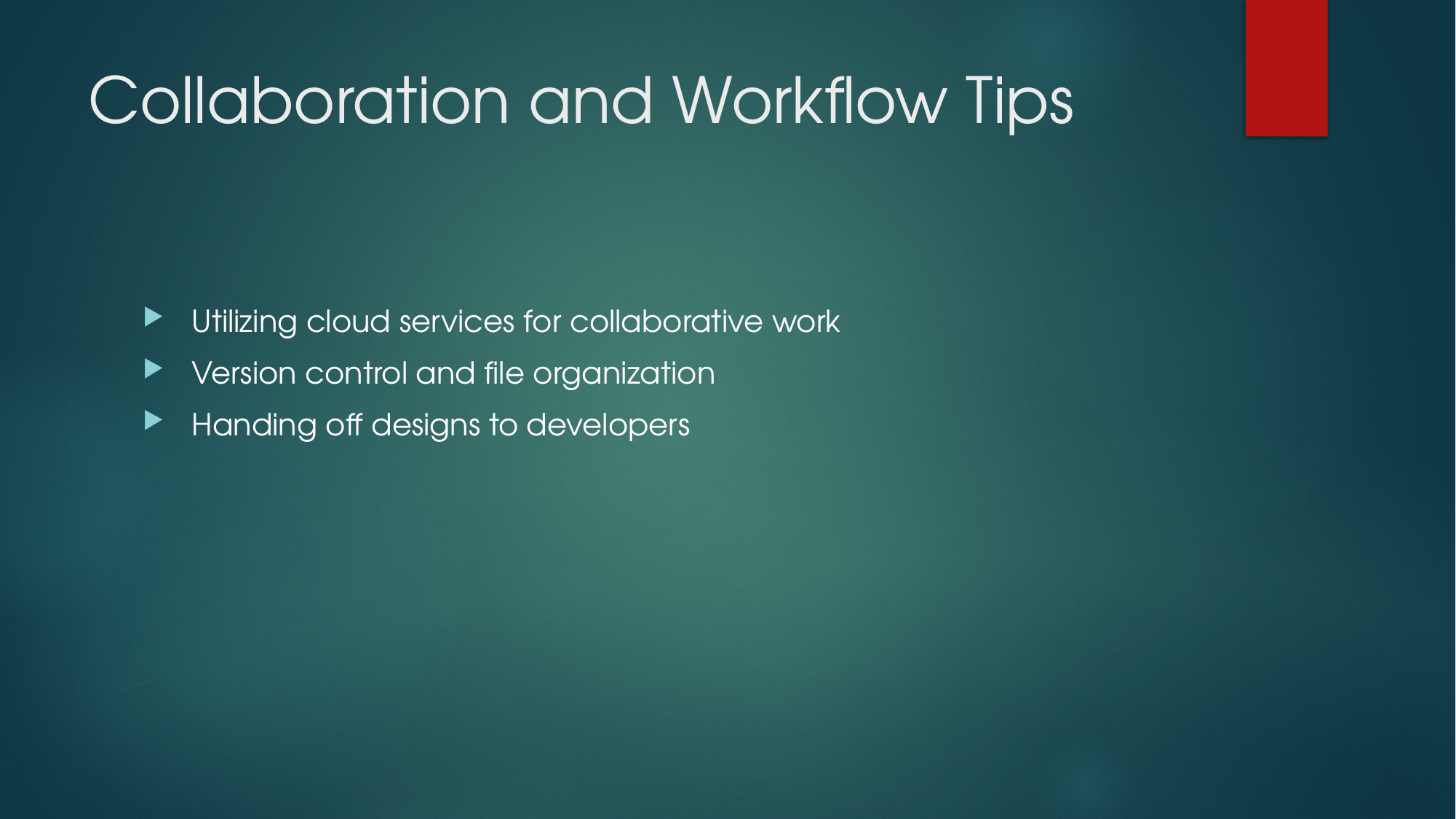

# Collaboration and Workflow Tips

 Utilizing cloud services for collaborative work
 Version control and file organization
 Handing off designs to developers